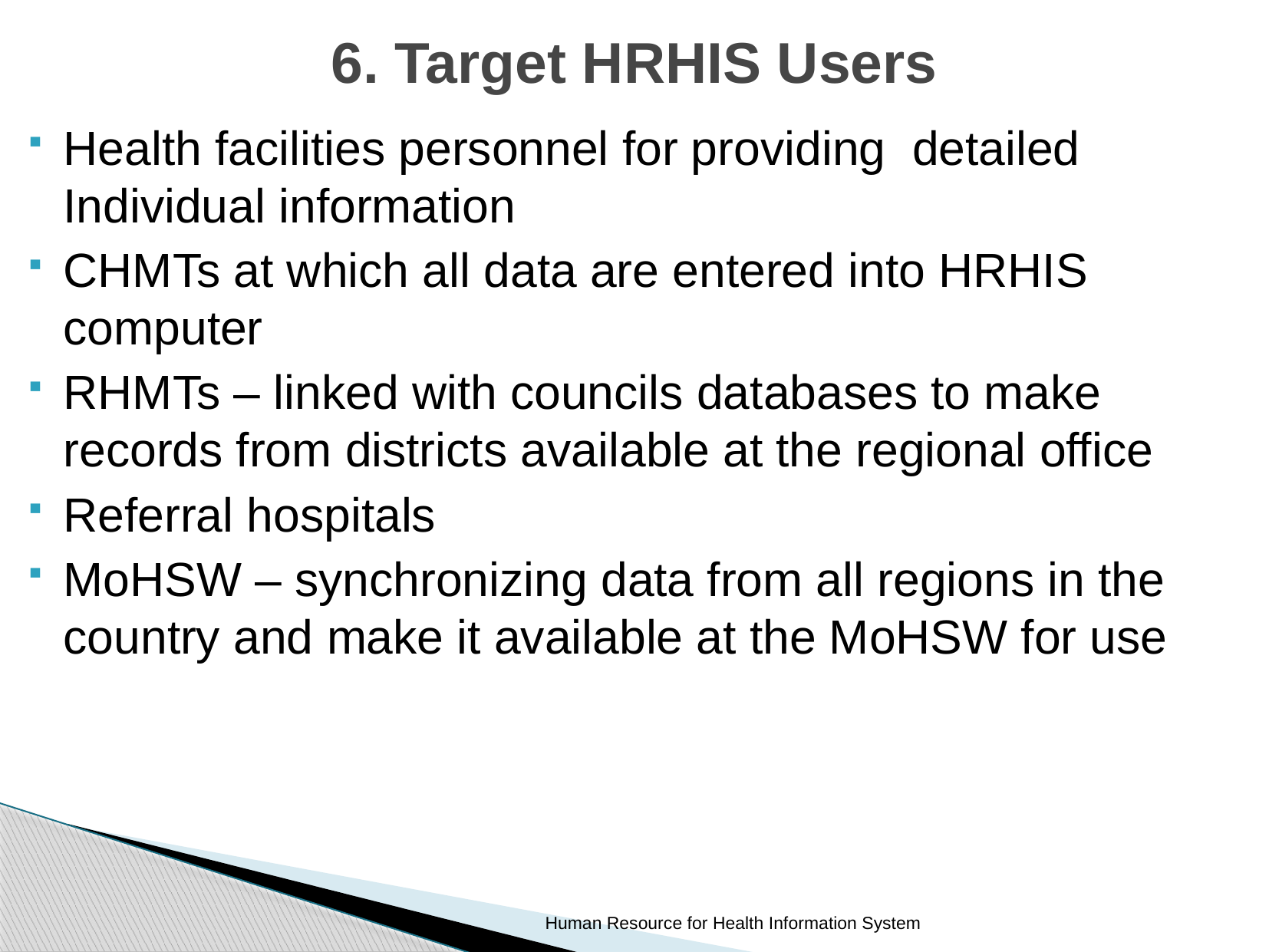

# 6. Target HRHIS Users
Health facilities personnel for providing  detailed Individual information
CHMTs at which all data are entered into HRHIS computer
RHMTs – linked with councils databases to make records from districts available at the regional office
Referral hospitals
MoHSW – synchronizing data from all regions in the country and make it available at the MoHSW for use
Human Resource for Health Information System